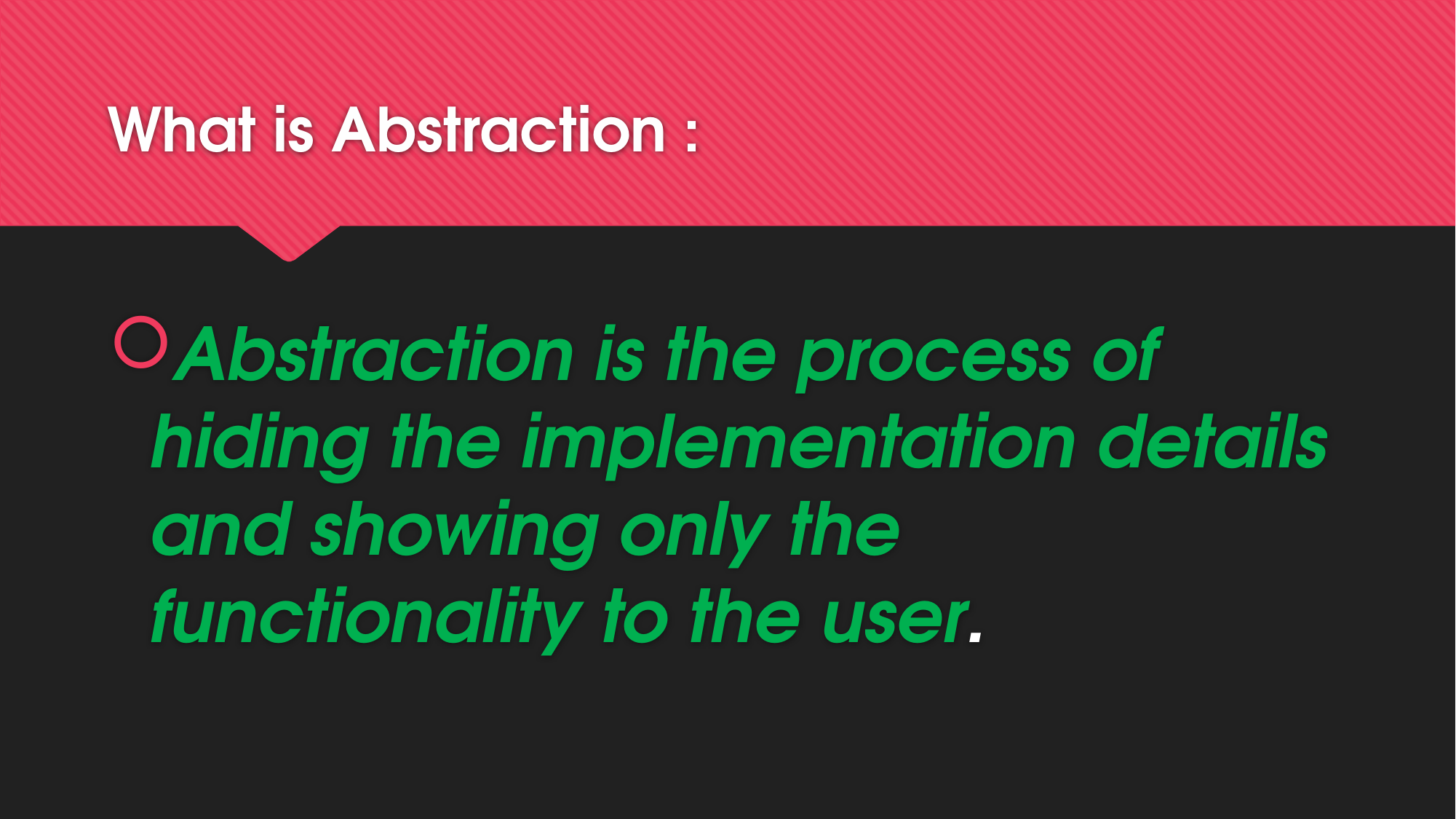

# What is Abstraction :
Abstraction is the process of hiding the implementation details and showing only the functionality to the user.